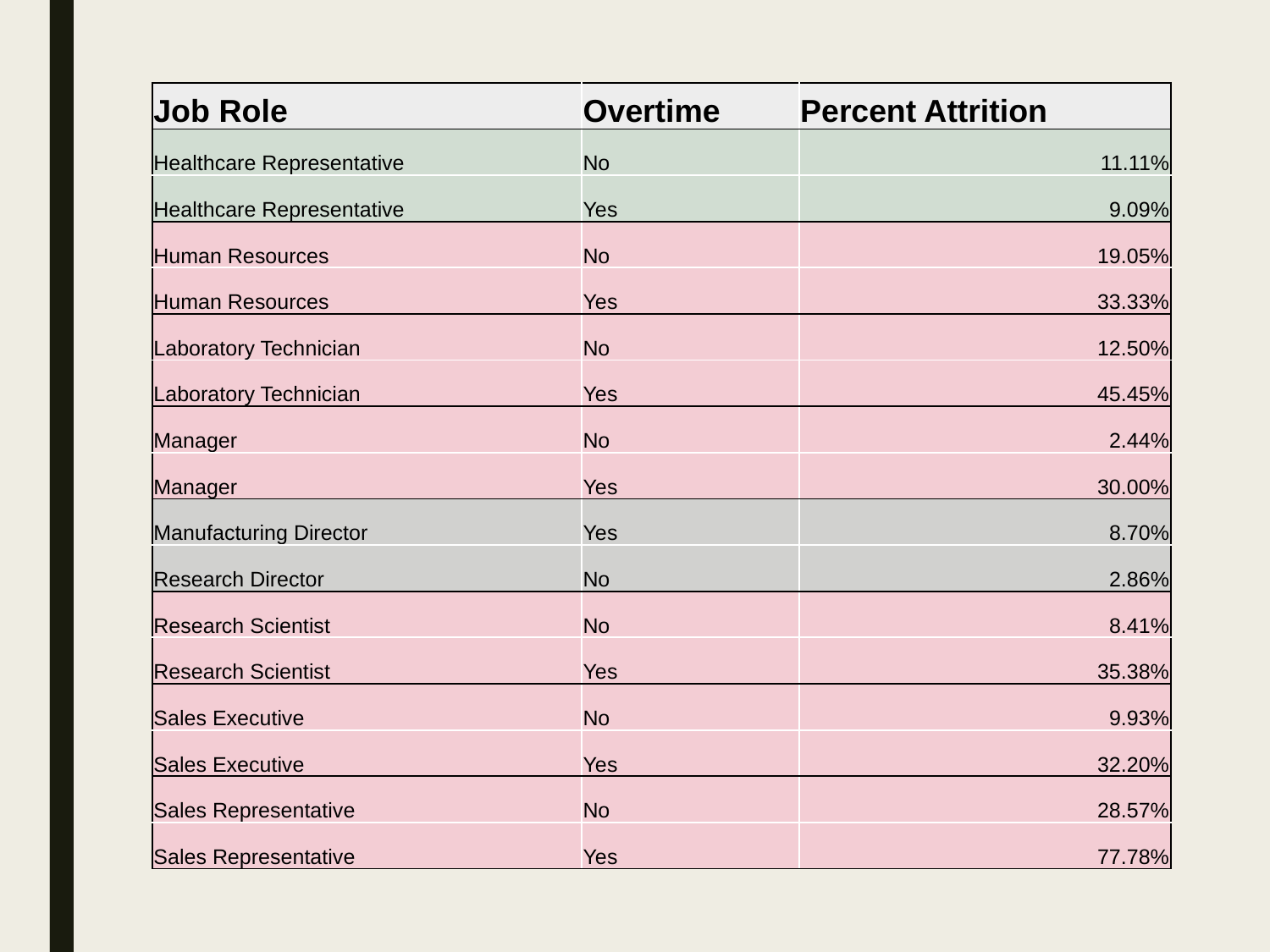

| Job Role | Overtime | Percent Attrition |
| --- | --- | --- |
| Healthcare Representative | No | 11.11% |
| Healthcare Representative | Yes | 9.09% |
| Human Resources | No | 19.05% |
| Human Resources | Yes | 33.33% |
| Laboratory Technician | No | 12.50% |
| Laboratory Technician | Yes | 45.45% |
| Manager | No | 2.44% |
| Manager | Yes | 30.00% |
| Manufacturing Director | Yes | 8.70% |
| Research Director | No | 2.86% |
| Research Scientist | No | 8.41% |
| Research Scientist | Yes | 35.38% |
| Sales Executive | No | 9.93% |
| Sales Executive | Yes | 32.20% |
| Sales Representative | No | 28.57% |
| Sales Representative | Yes | 77.78% |